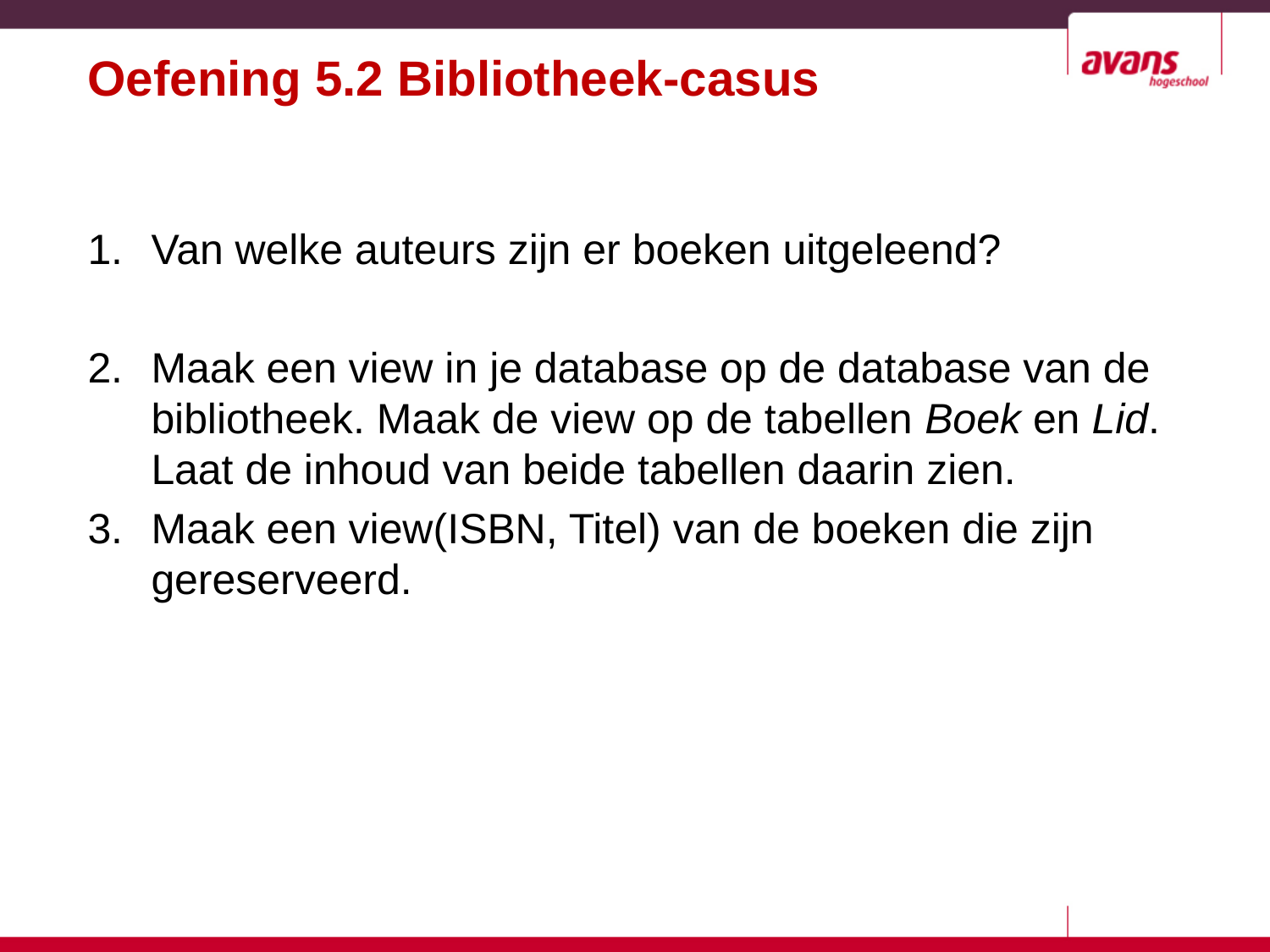

# Oefening 5.2 Bibliotheek-casus
Van welke auteurs zijn er boeken uitgeleend?

Maak een view in je database op de database van de bibliotheek. Maak de view op de tabellen Boek en Lid. Laat de inhoud van beide tabellen daarin zien.
Maak een view(ISBN, Titel) van de boeken die zijn gereserveerd.
5-29